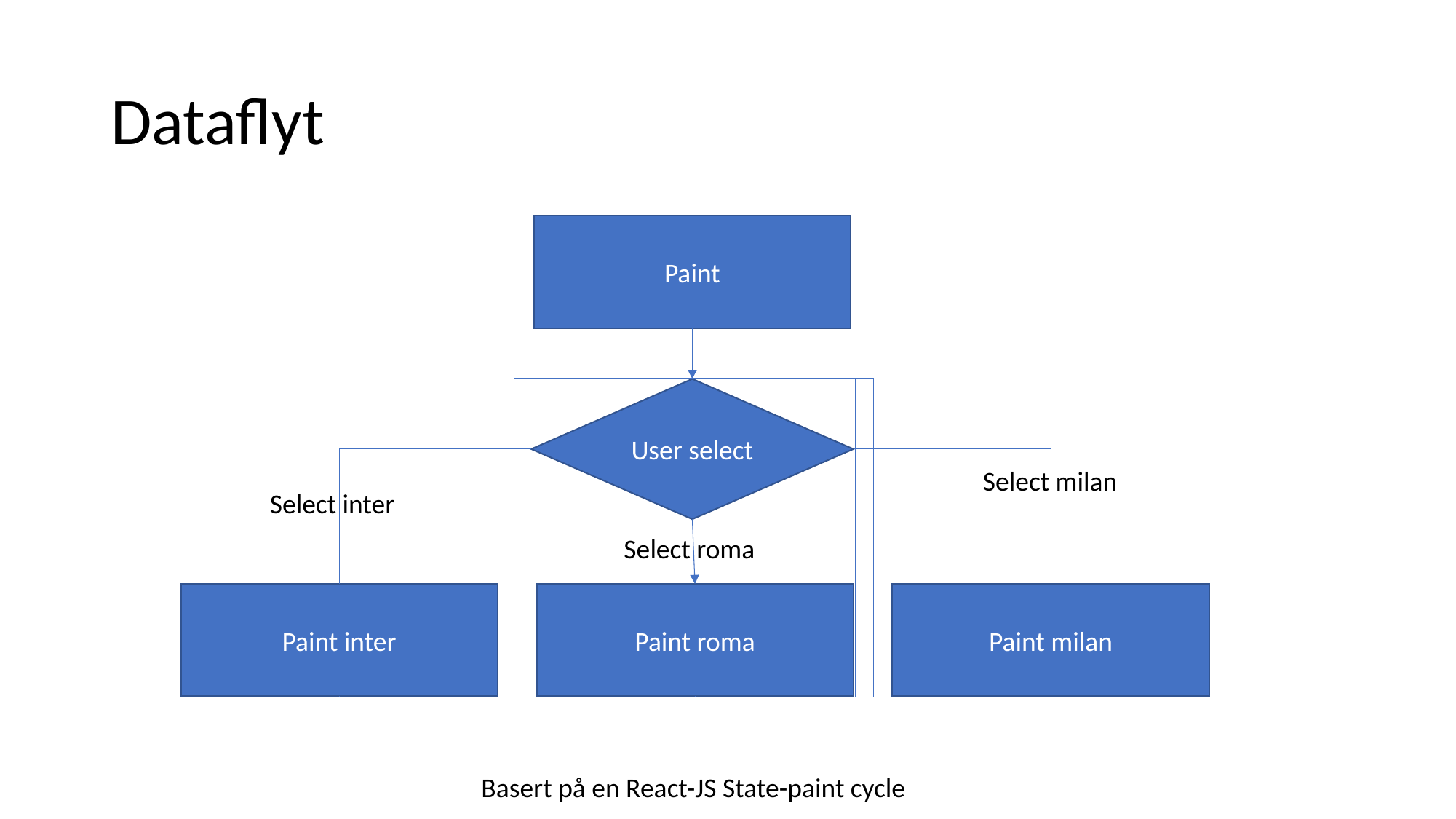

# Dataflyt
Paint
User select
Select milan
Select inter
Select roma
Paint inter
Paint roma
Paint milan
Basert på en React-JS State-paint cycle